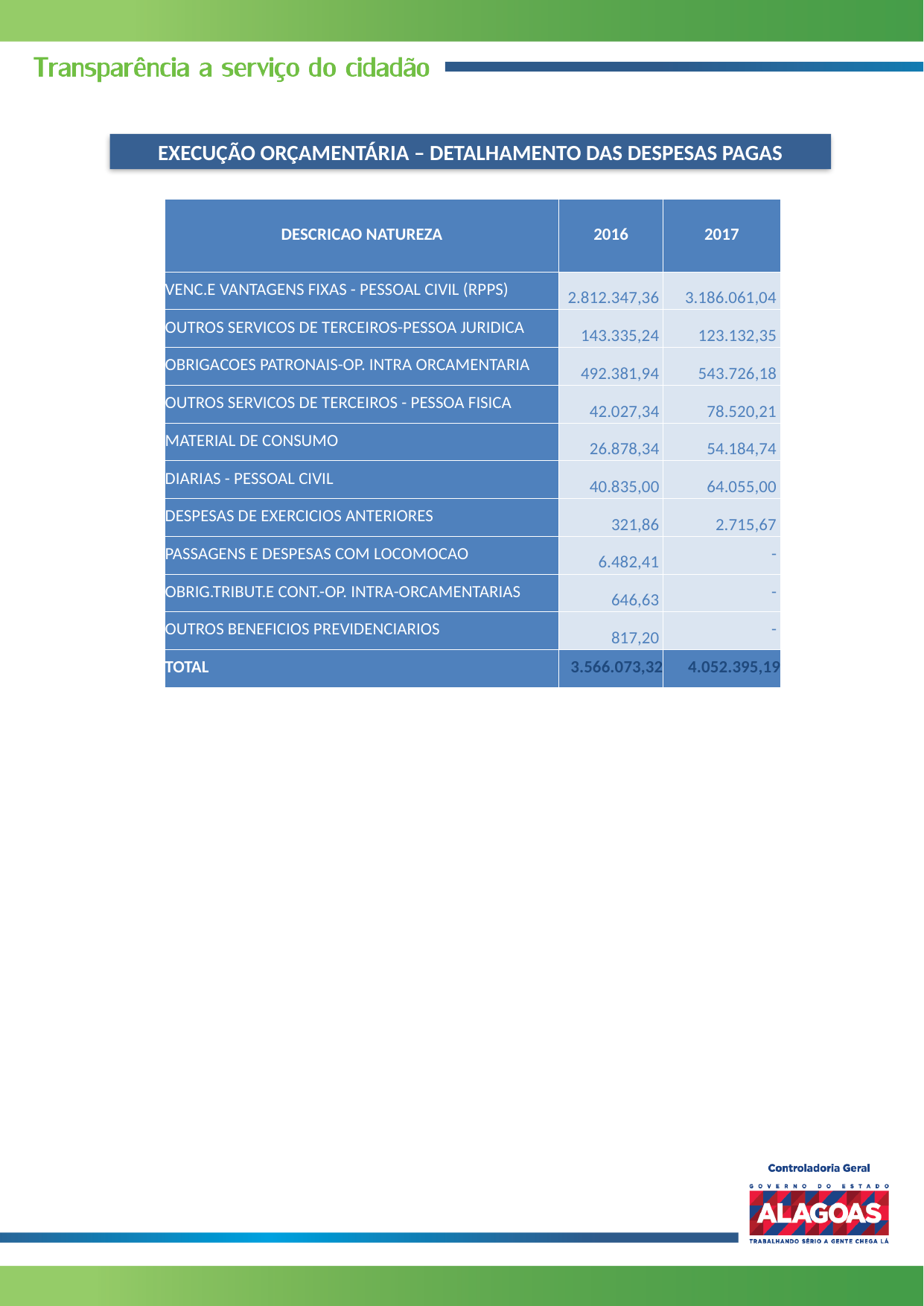

EXECUÇÃO ORÇAMENTÁRIA – DETALHAMENTO DAS DESPESAS PAGAS
| DESCRICAO NATUREZA | 2016 | 2017 |
| --- | --- | --- |
| VENC.E VANTAGENS FIXAS - PESSOAL CIVIL (RPPS) | 2.812.347,36 | 3.186.061,04 |
| OUTROS SERVICOS DE TERCEIROS-PESSOA JURIDICA | 143.335,24 | 123.132,35 |
| OBRIGACOES PATRONAIS-OP. INTRA ORCAMENTARIA | 492.381,94 | 543.726,18 |
| OUTROS SERVICOS DE TERCEIROS - PESSOA FISICA | 42.027,34 | 78.520,21 |
| MATERIAL DE CONSUMO | 26.878,34 | 54.184,74 |
| DIARIAS - PESSOAL CIVIL | 40.835,00 | 64.055,00 |
| DESPESAS DE EXERCICIOS ANTERIORES | 321,86 | 2.715,67 |
| PASSAGENS E DESPESAS COM LOCOMOCAO | 6.482,41 | - |
| OBRIG.TRIBUT.E CONT.-OP. INTRA-ORCAMENTARIAS | 646,63 | - |
| OUTROS BENEFICIOS PREVIDENCIARIOS | 817,20 | - |
| TOTAL | 3.566.073,32 | 4.052.395,19 |